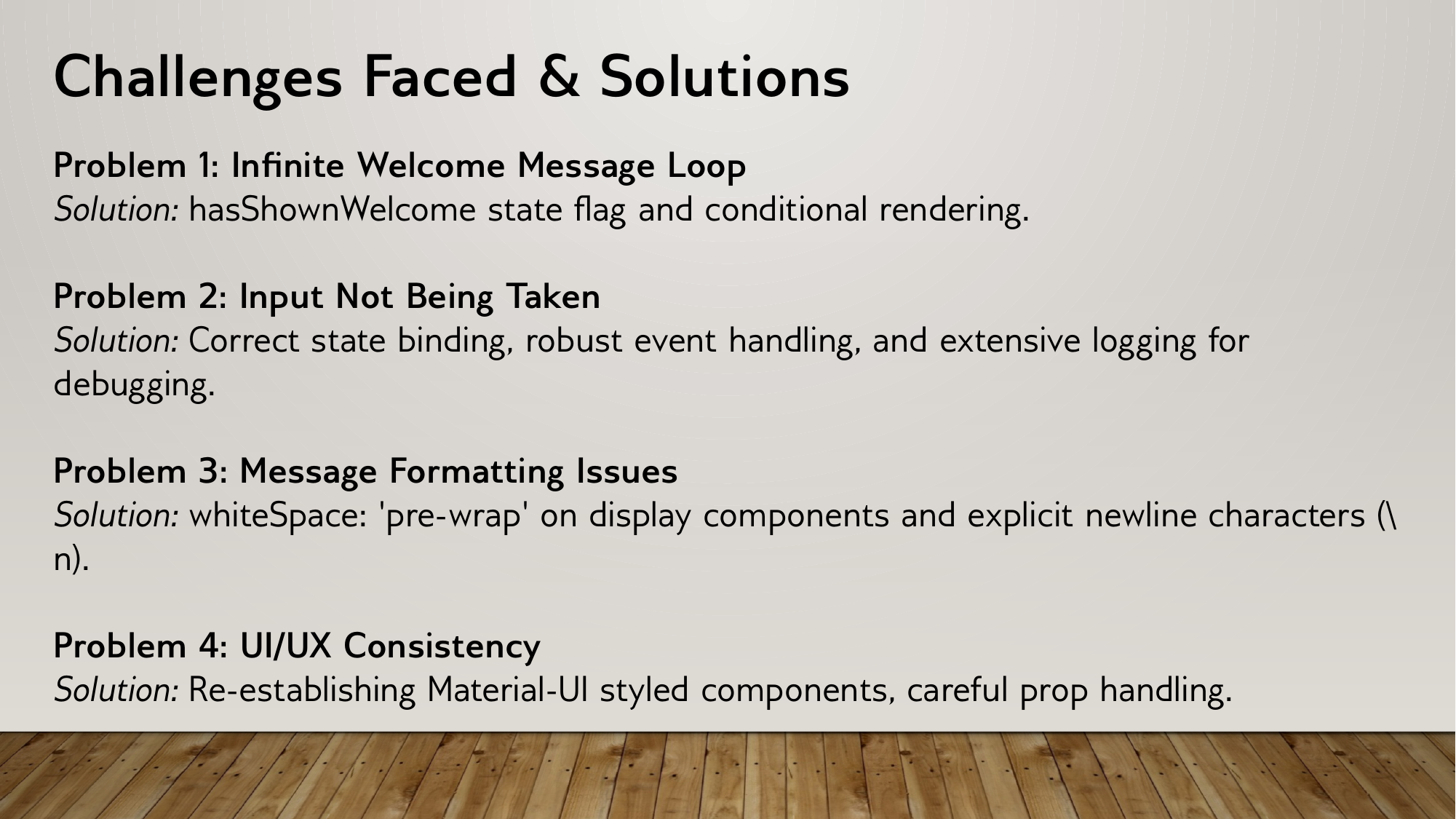

Challenges Faced & Solutions

Problem 1: Infinite Welcome Message Loop
Solution: hasShownWelcome state flag and conditional rendering.

Problem 2: Input Not Being Taken
Solution: Correct state binding, robust event handling, and extensive logging for debugging.

Problem 3: Message Formatting Issues
Solution: whiteSpace: 'pre-wrap' on display components and explicit newline characters (\n).

Problem 4: UI/UX Consistency
Solution: Re-establishing Material-UI styled components, careful prop handling.